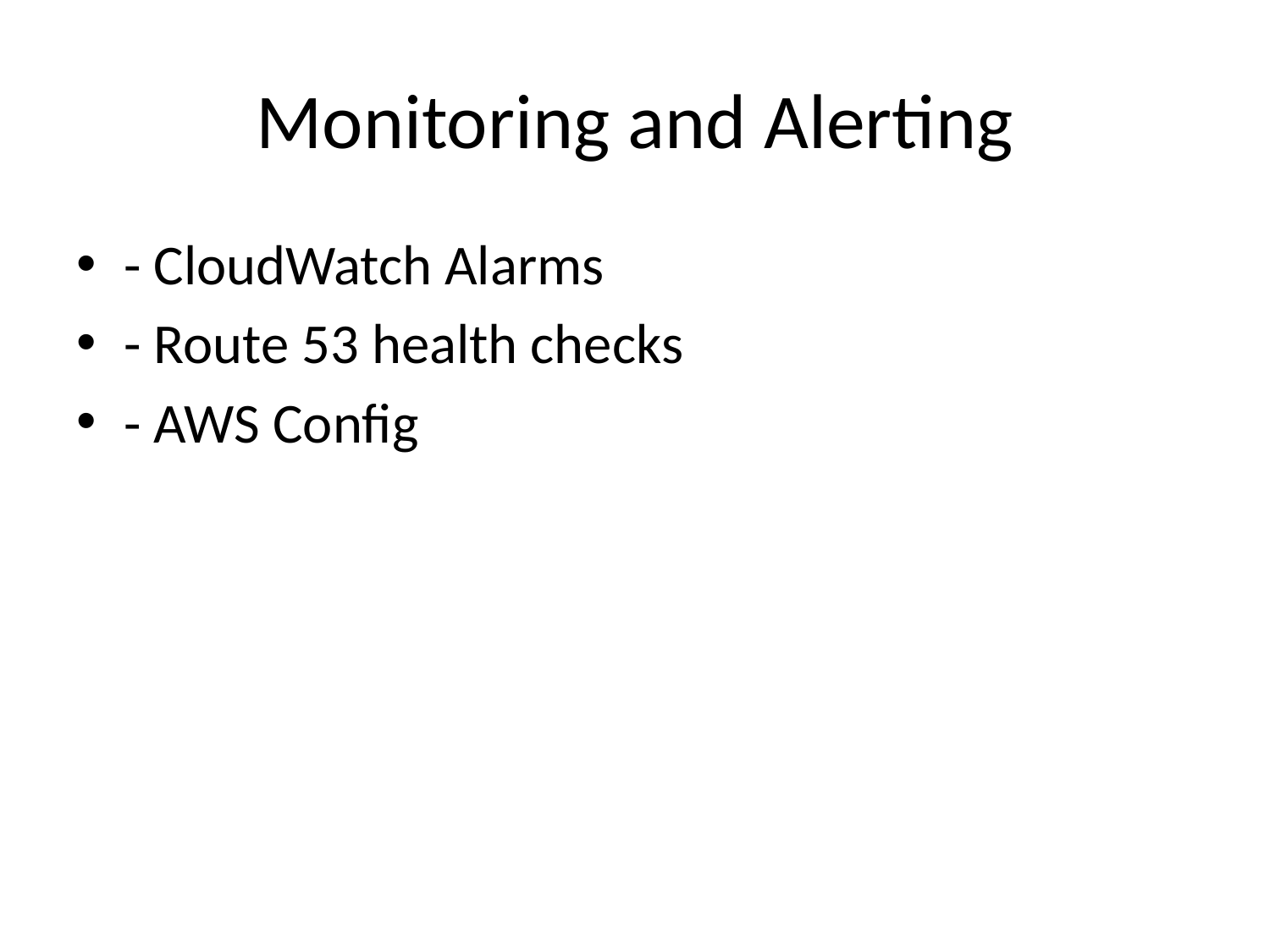

# Monitoring and Alerting
- CloudWatch Alarms
- Route 53 health checks
- AWS Config